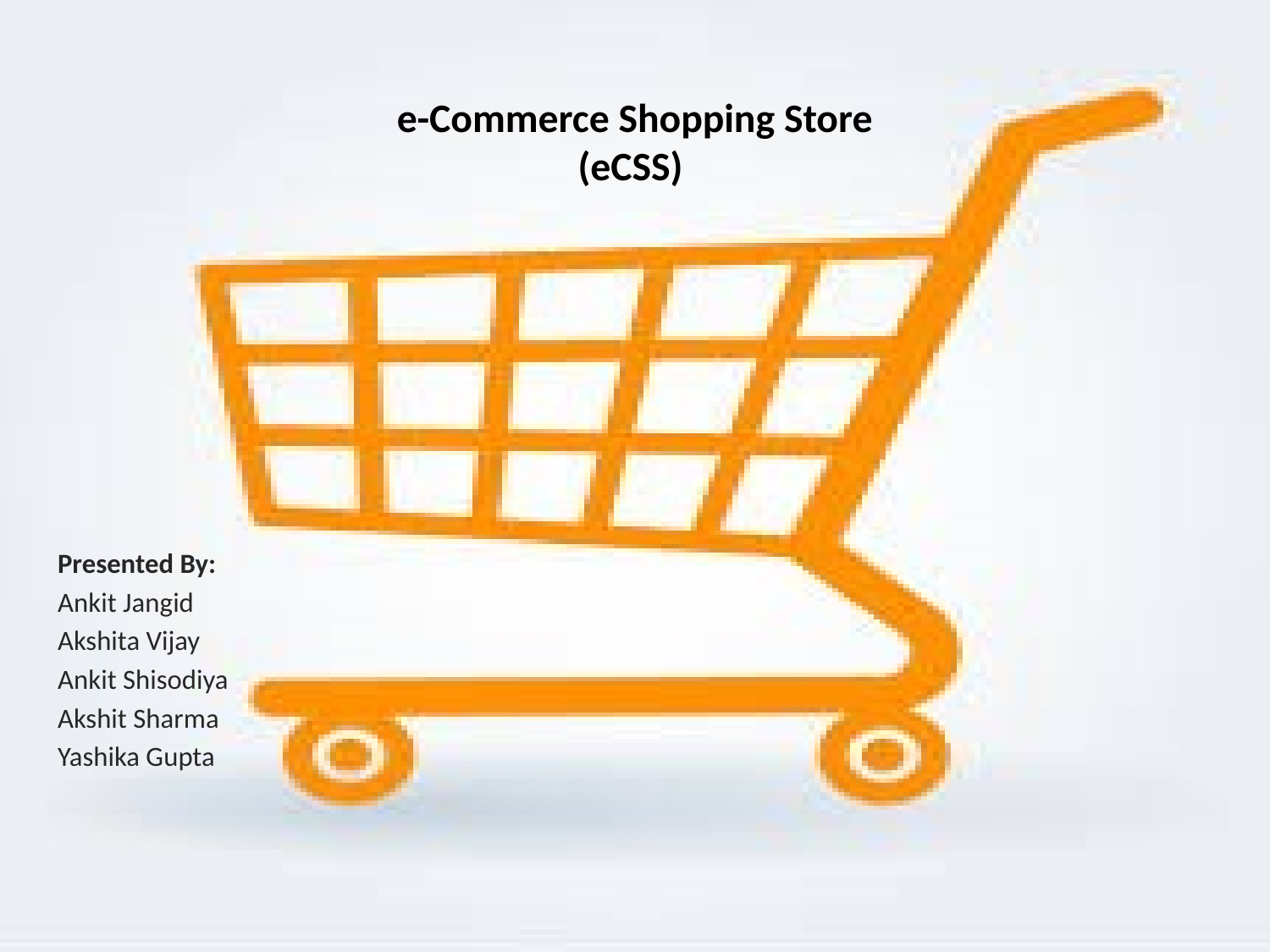

# e-Commerce Shopping Store (eCSS)
Presented By:
Ankit Jangid
Akshita Vijay
Ankit Shisodiya
Akshit Sharma
Yashika Gupta